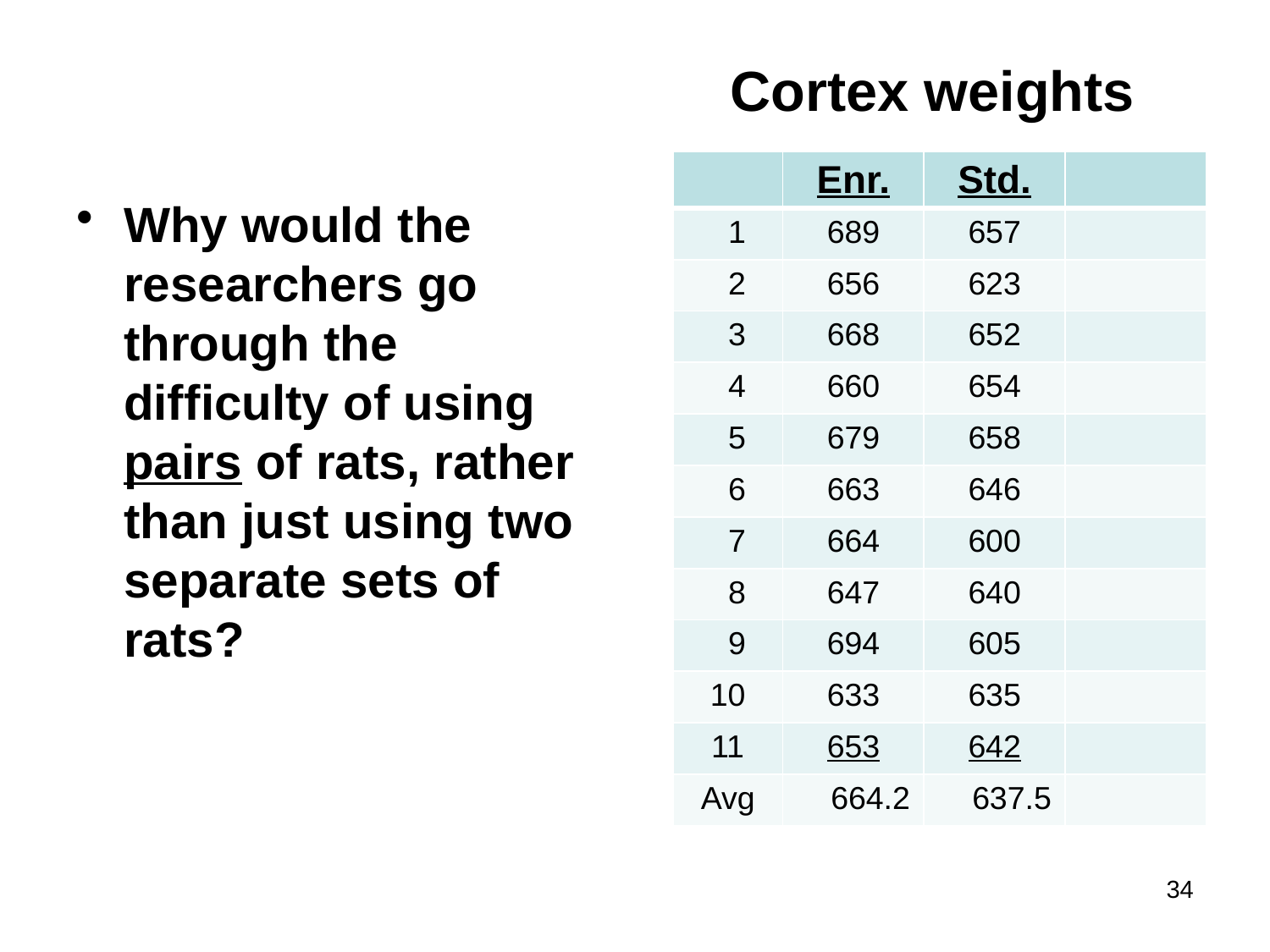

Why would the researchers go through the difficulty of using  pairs of rats, rather than just using two separate sets of rats?
                                         Cortex weights
|  | Enr. | Std. |  |
| --- | --- | --- | --- |
| 1 | 689 | 657 |  |
| 2 | 656 | 623 |  |
| 3 | 668 | 652 |  |
| 4 | 660 | 654 |  |
| 5 | 679 | 658 |  |
| 6 | 663 | 646 |  |
| 7 | 664 | 600 |  |
| 8 | 647 | 640 |  |
| 9 | 694 | 605 |  |
| 10 | 633 | 635 |  |
| 11 | 653 | 642 |  |
| Avg | 664.2 | 637.5 |  |
34
#